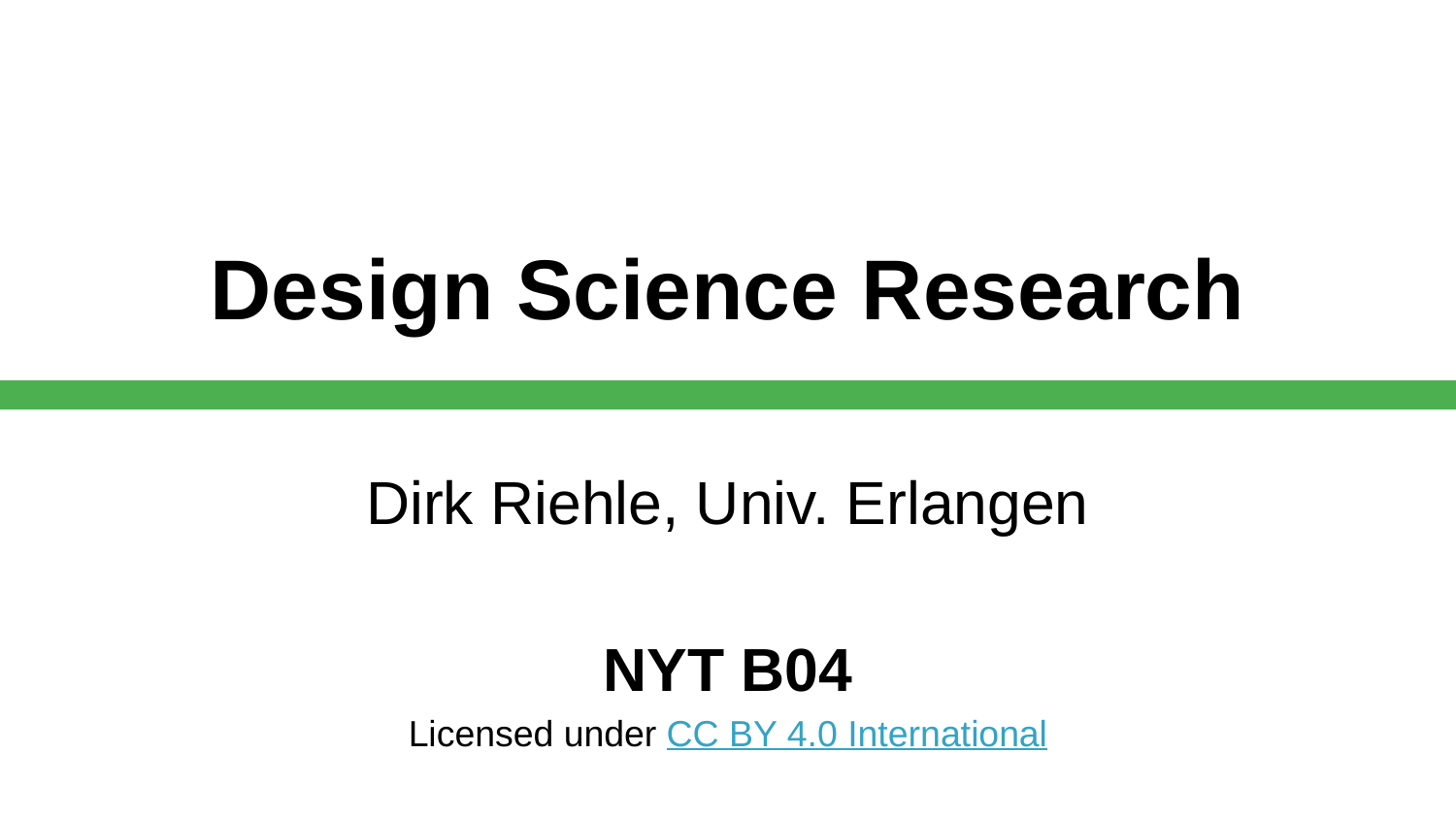

# Design Science Research
Dirk Riehle, Univ. Erlangen

NYT B04
Licensed under CC BY 4.0 International